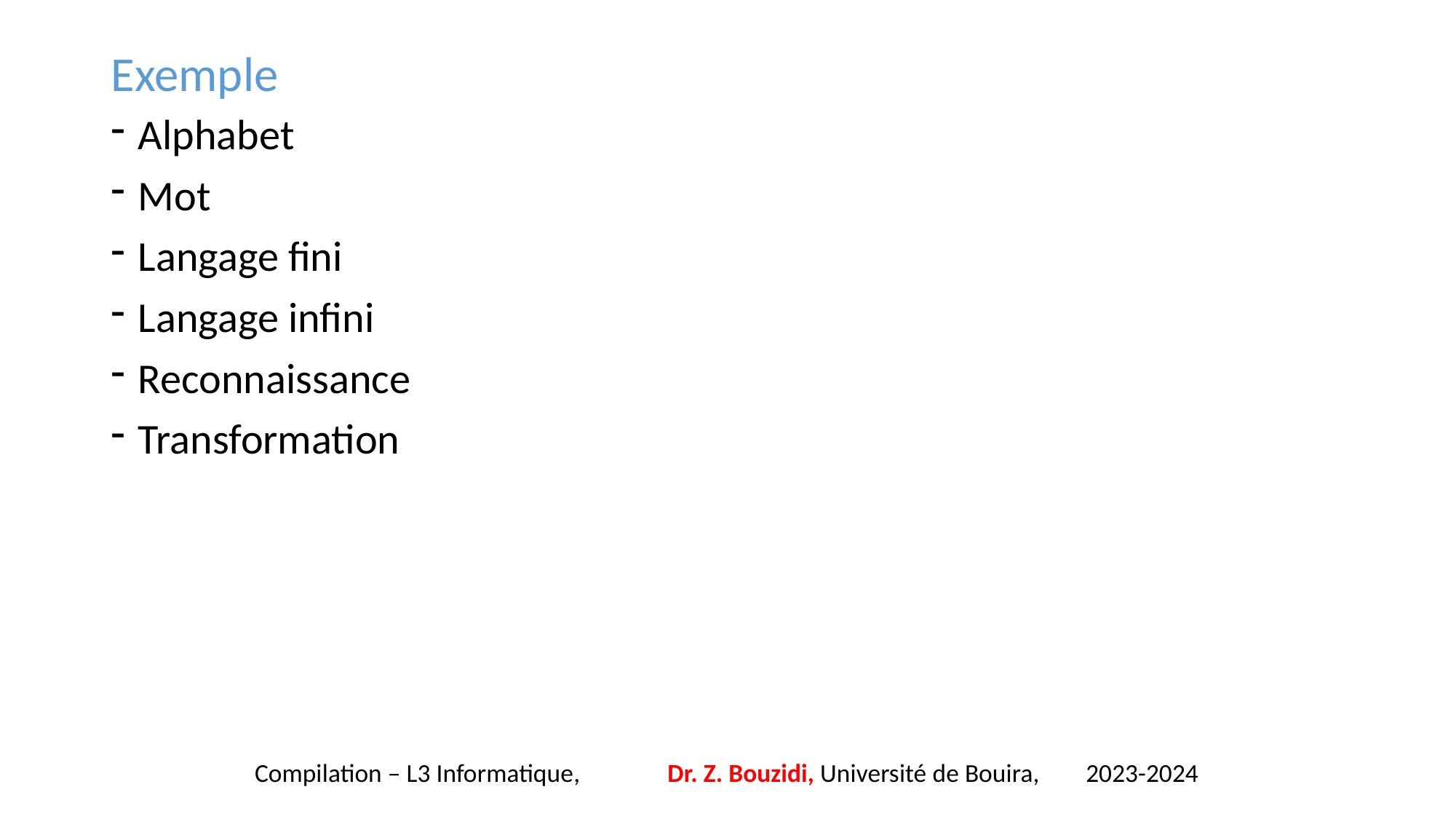

# Exemple
Alphabet
Mot
Langage fini
Langage infini
Reconnaissance
Transformation
Compilation – L3 Informatique,               Dr. Z. Bouzidi, Université de Bouira,        2023-2024